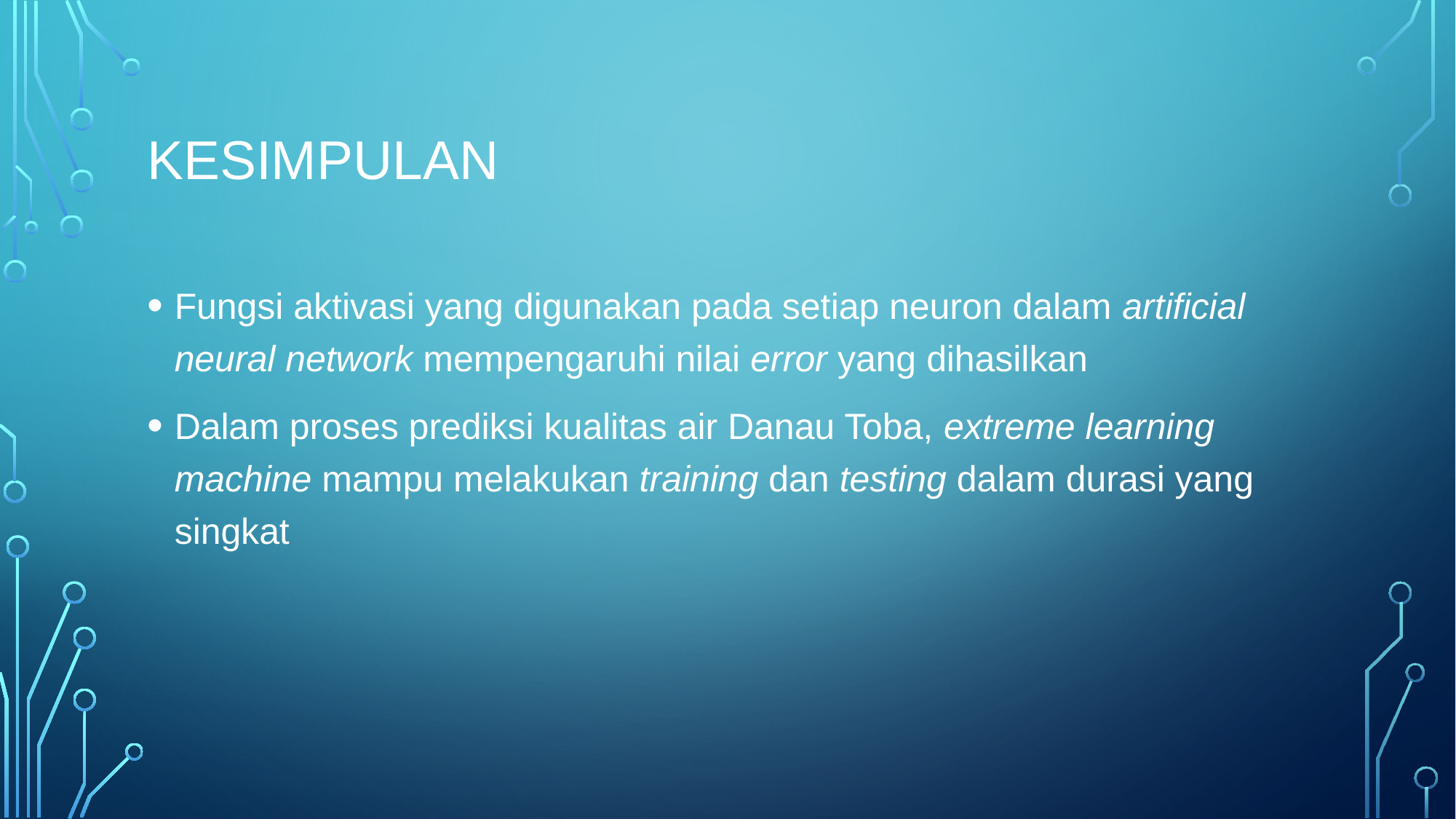

# Kesimpulan
Fungsi aktivasi yang digunakan pada setiap neuron dalam artificial neural network mempengaruhi nilai error yang dihasilkan
Dalam proses prediksi kualitas air Danau Toba, extreme learning machine mampu melakukan training dan testing dalam durasi yang singkat